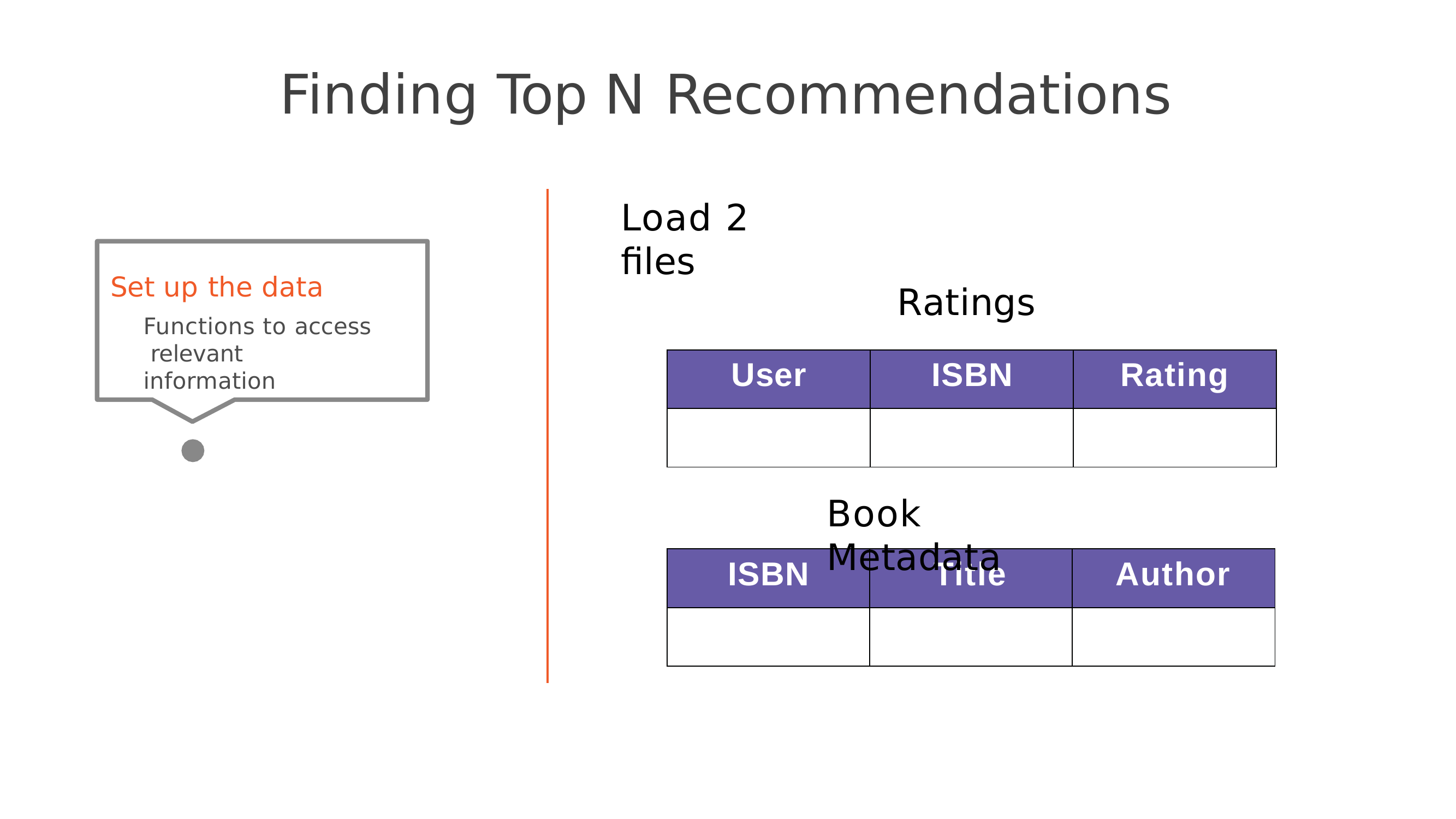

# Finding Top N Recommendations

Load 2 files

Set up the data
Functions to access  relevant information
Ratings
| User | ISBN | Rating |
| --- | --- | --- |
|  |  |  |

Book Metadata
| ISBN | Title | Author |
| --- | --- | --- |
|  |  |  |